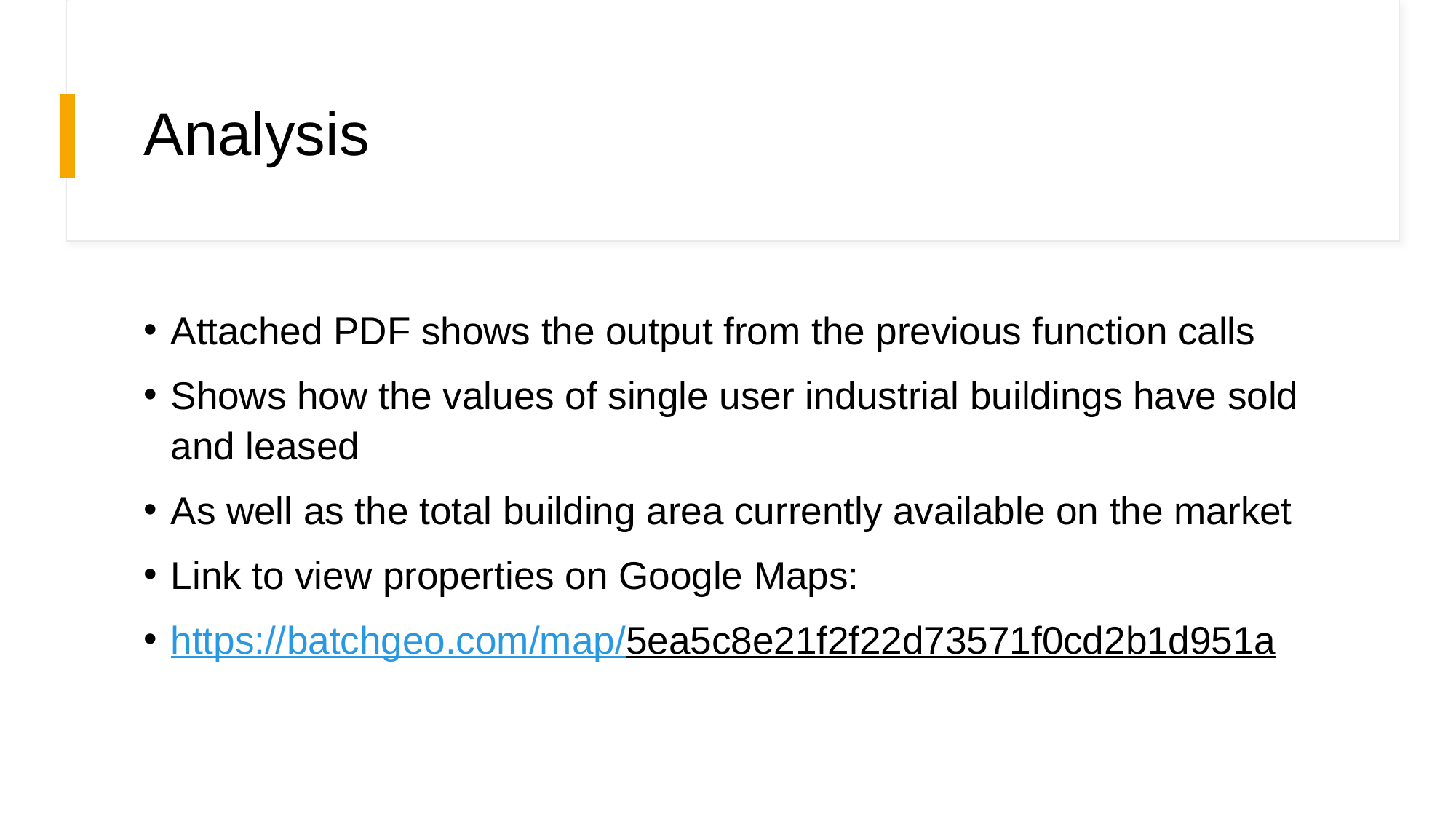

# Analysis
Attached PDF shows the output from the previous function calls
Shows how the values of single user industrial buildings have sold and leased
As well as the total building area currently available on the market
Link to view properties on Google Maps:
https://batchgeo.com/map/5ea5c8e21f2f22d73571f0cd2b1d951a